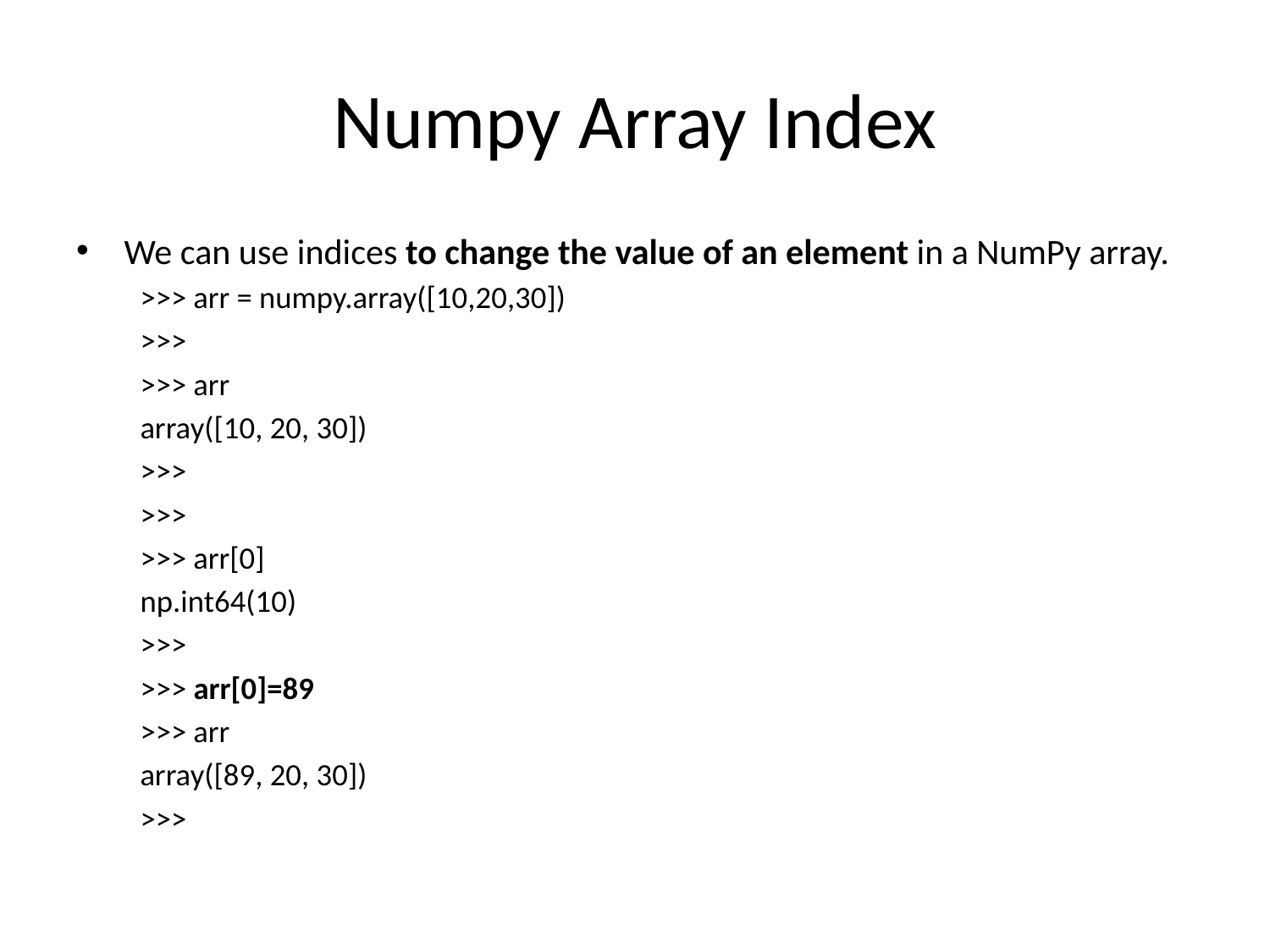

# Numpy Array Index
We can use indices to change the value of an element in a NumPy array.
>>> arr = numpy.array([10,20,30])
>>>
>>> arr
array([10, 20, 30])
>>>
>>>
>>> arr[0]
np.int64(10)
>>>
>>> arr[0]=89
>>> arr
array([89, 20, 30])
>>>